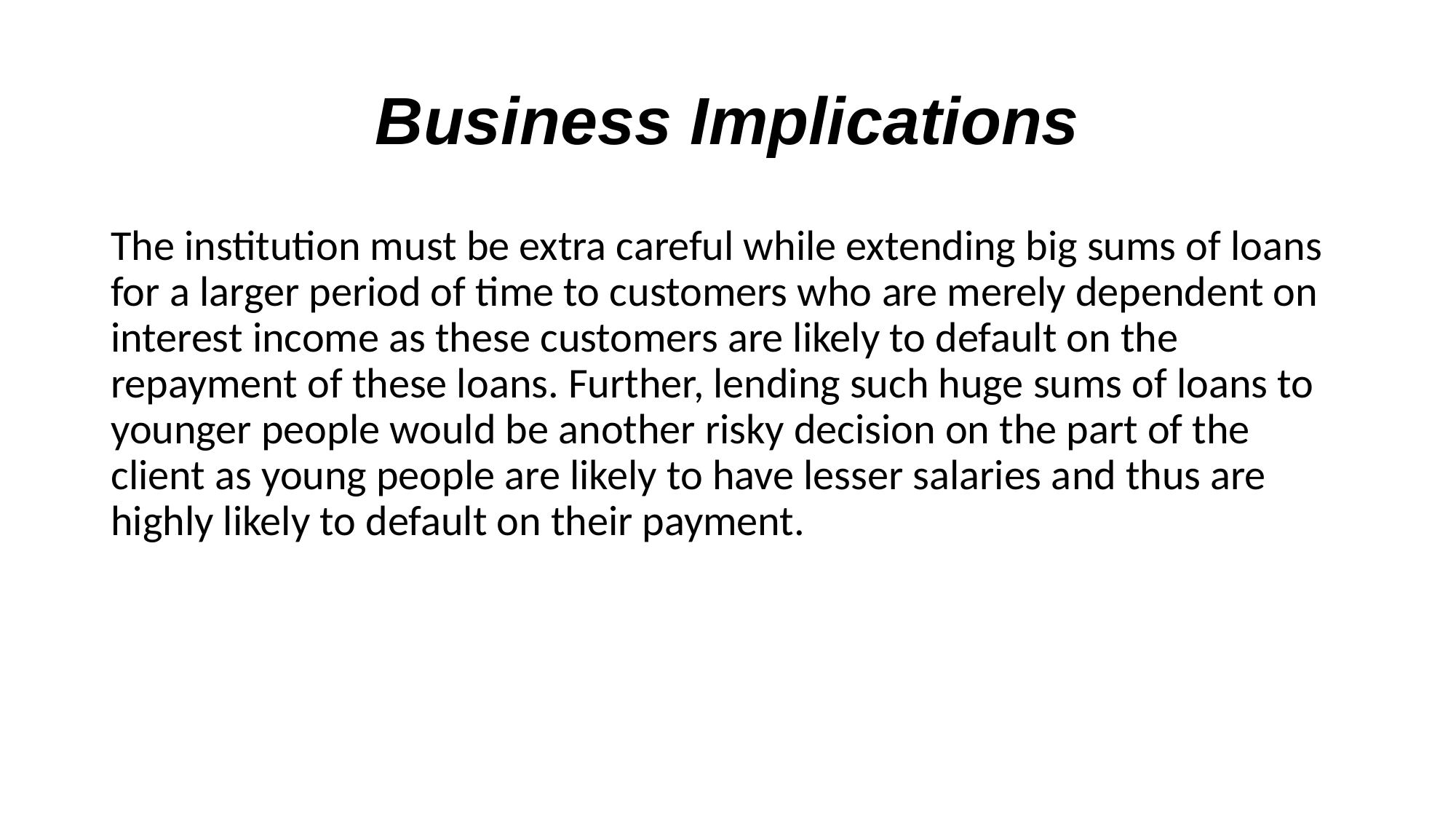

# Business Implications
The institution must be extra careful while extending big sums of loans for a larger period of time to customers who are merely dependent on interest income as these customers are likely to default on the repayment of these loans. Further, lending such huge sums of loans to younger people would be another risky decision on the part of the client as young people are likely to have lesser salaries and thus are highly likely to default on their payment.